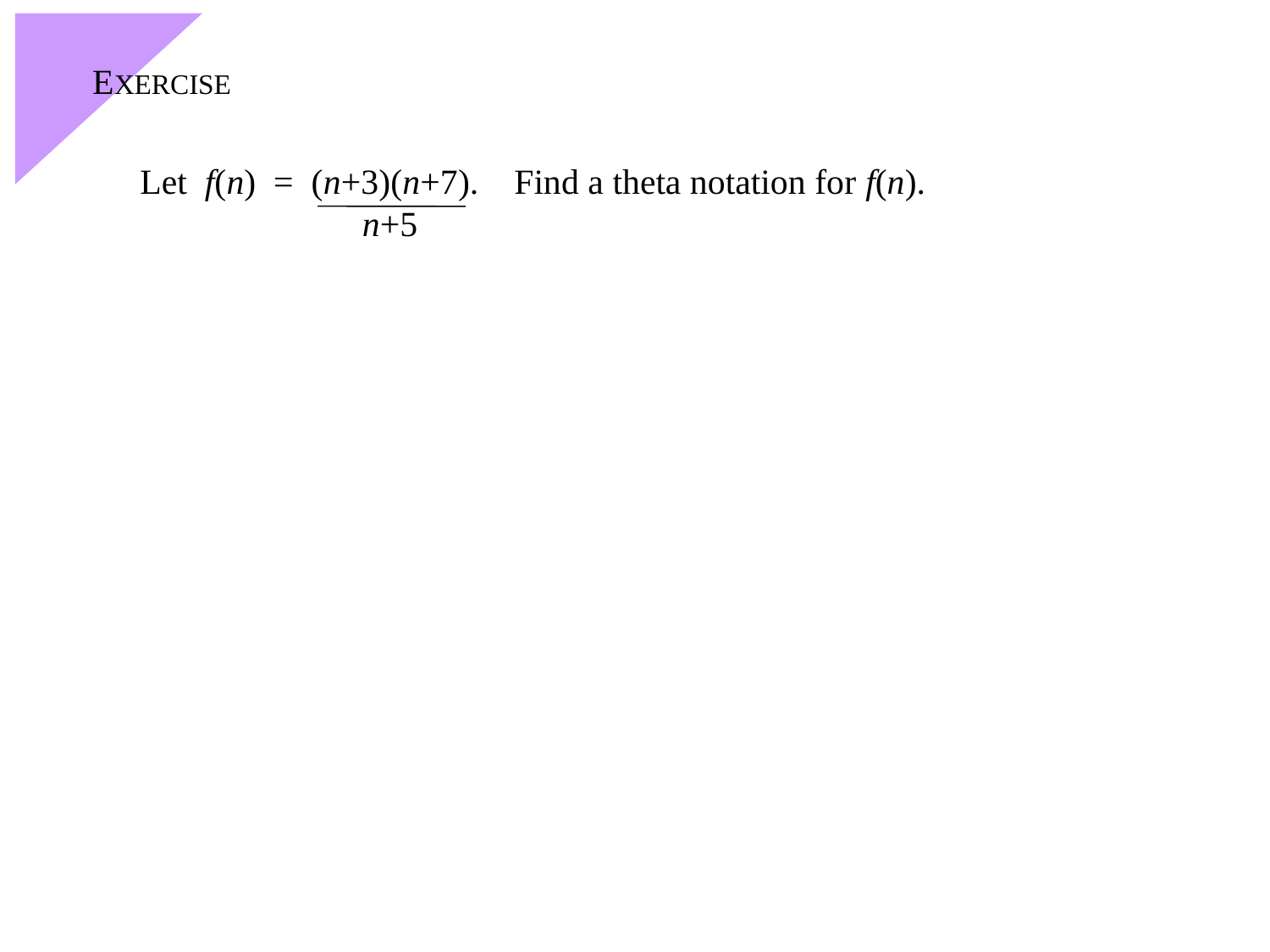

EXERCISE
Let  f(n)  =  (n+3)(n+7).    Find a theta notation for f(n).
                         n+5